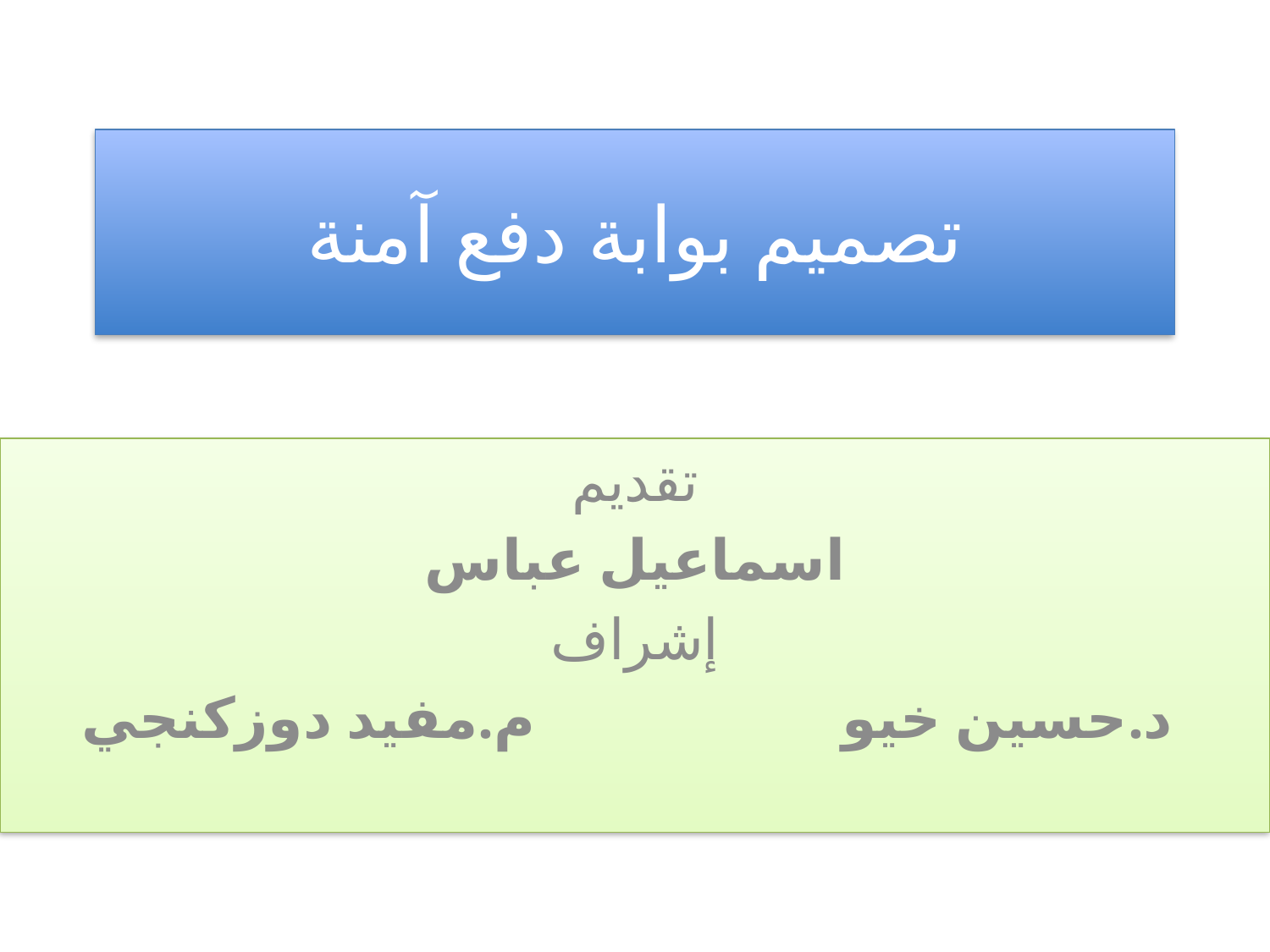

# تصميم بوابة دفع آمنة
تقديم
اسماعيل عباس
إشراف
 د.حسين خيو                     م.مفيد دوزكنجي